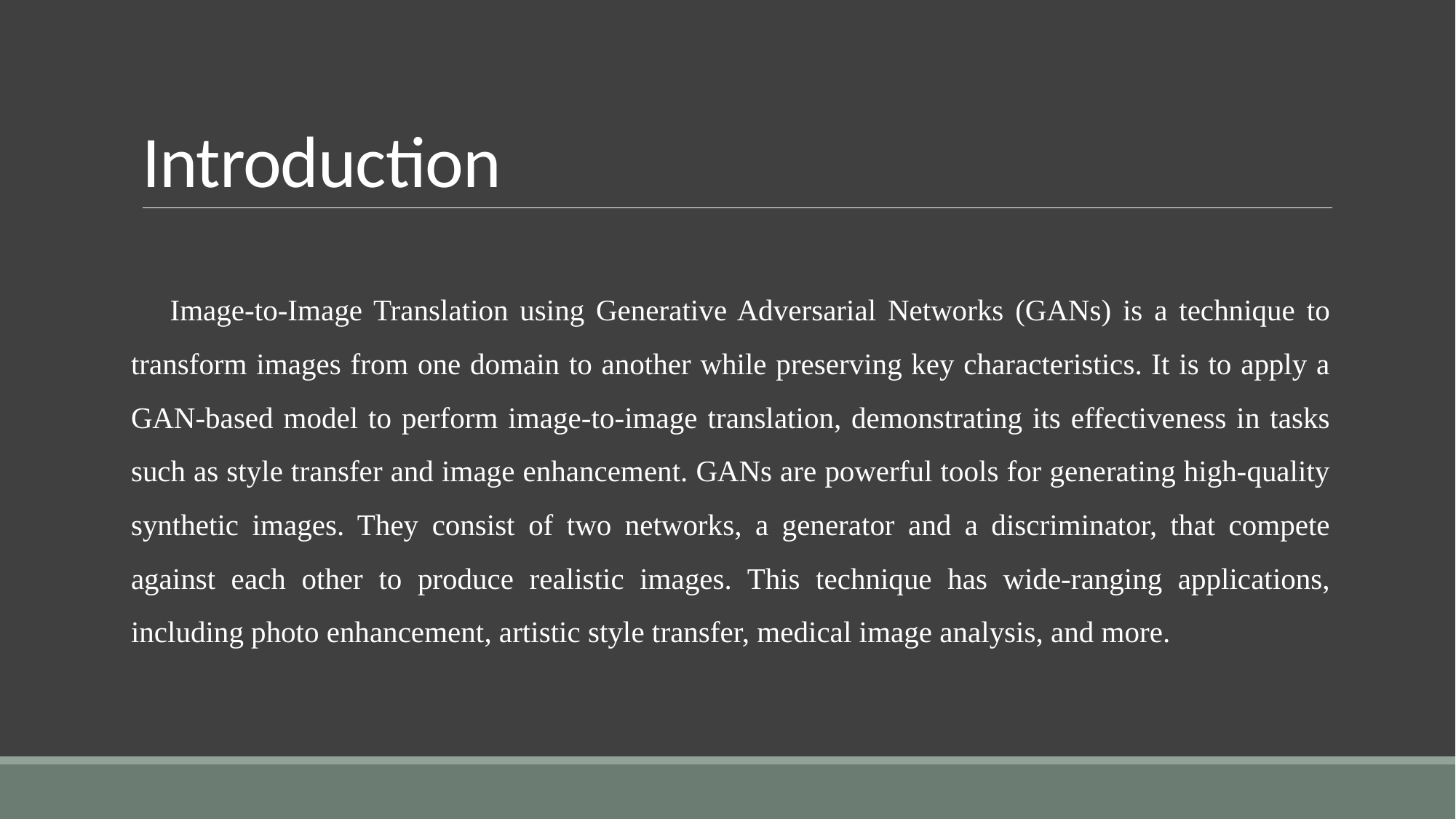

# Introduction

    Image-to-Image Translation using Generative Adversarial Networks (GANs) is a technique to transform images from one domain to another while preserving key characteristics. It is to apply a GAN-based model to perform image-to-image translation, demonstrating its effectiveness in tasks such as style transfer and image enhancement. GANs are powerful tools for generating high-quality synthetic images. They consist of two networks, a generator and a discriminator, that compete against each other to produce realistic images. This technique has wide-ranging applications, including photo enhancement, artistic style transfer, medical image analysis, and more.